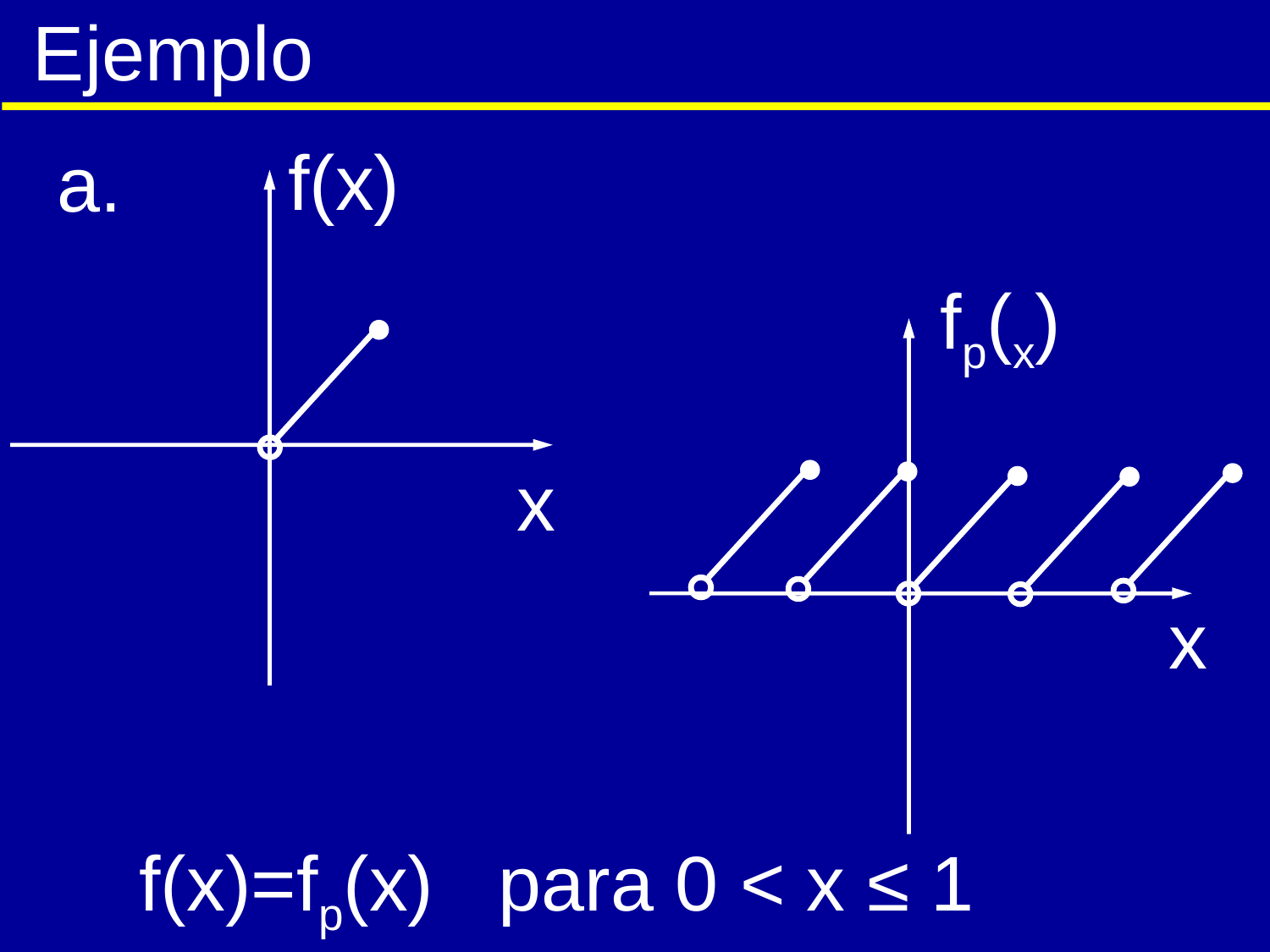

Ejemplo

f(x)

x
a.
fp(x)

x
f(x)=fp(x)   para 0 < x ≤ 1